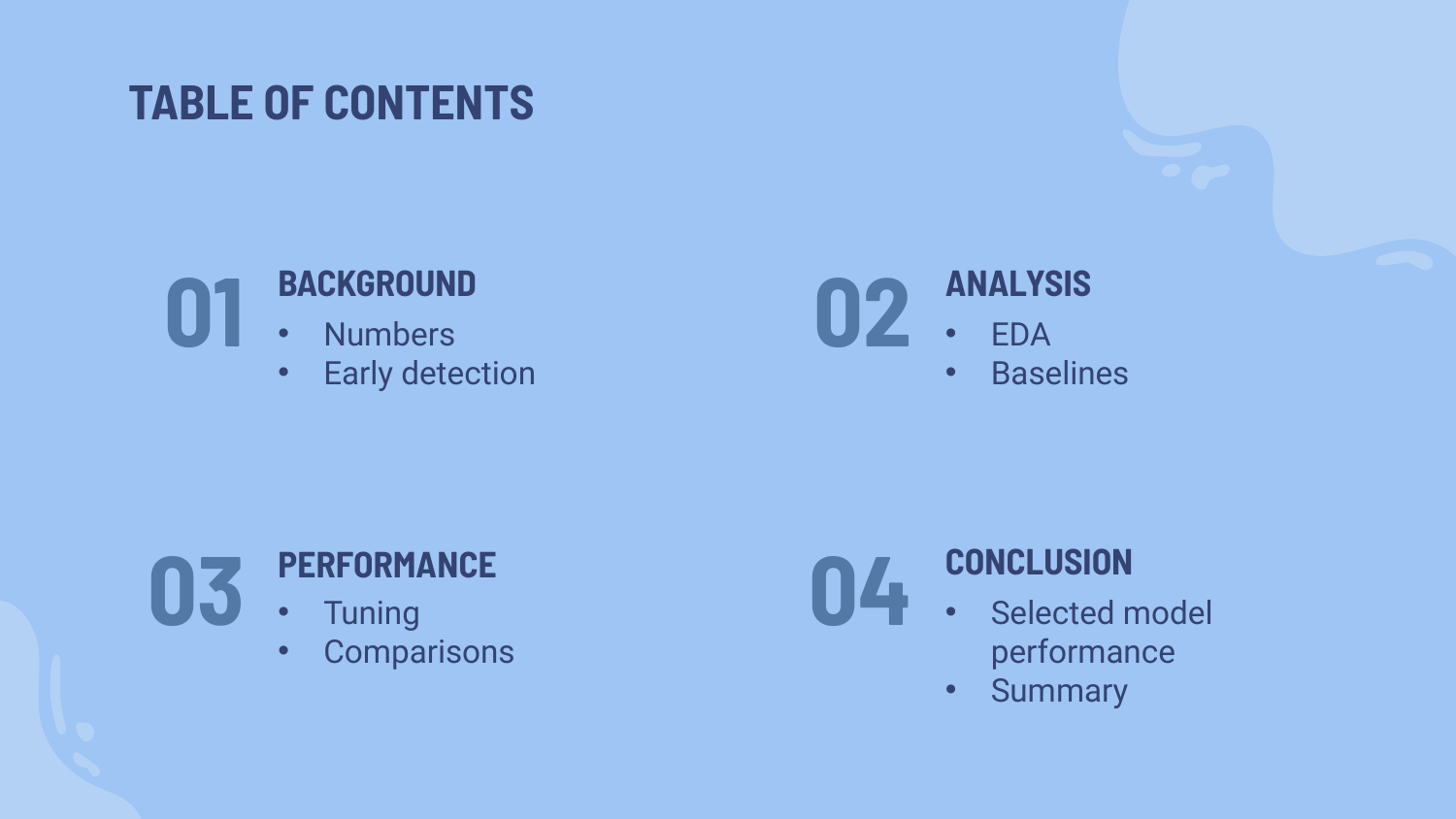

TABLE OF CONTENTS
01
02
# BACKGROUND
ANALYSIS
Numbers
Early detection
EDA
Baselines

03
04
PERFORMANCE
CONCLUSION
Tuning
Comparisons
Selected model performance
Summary